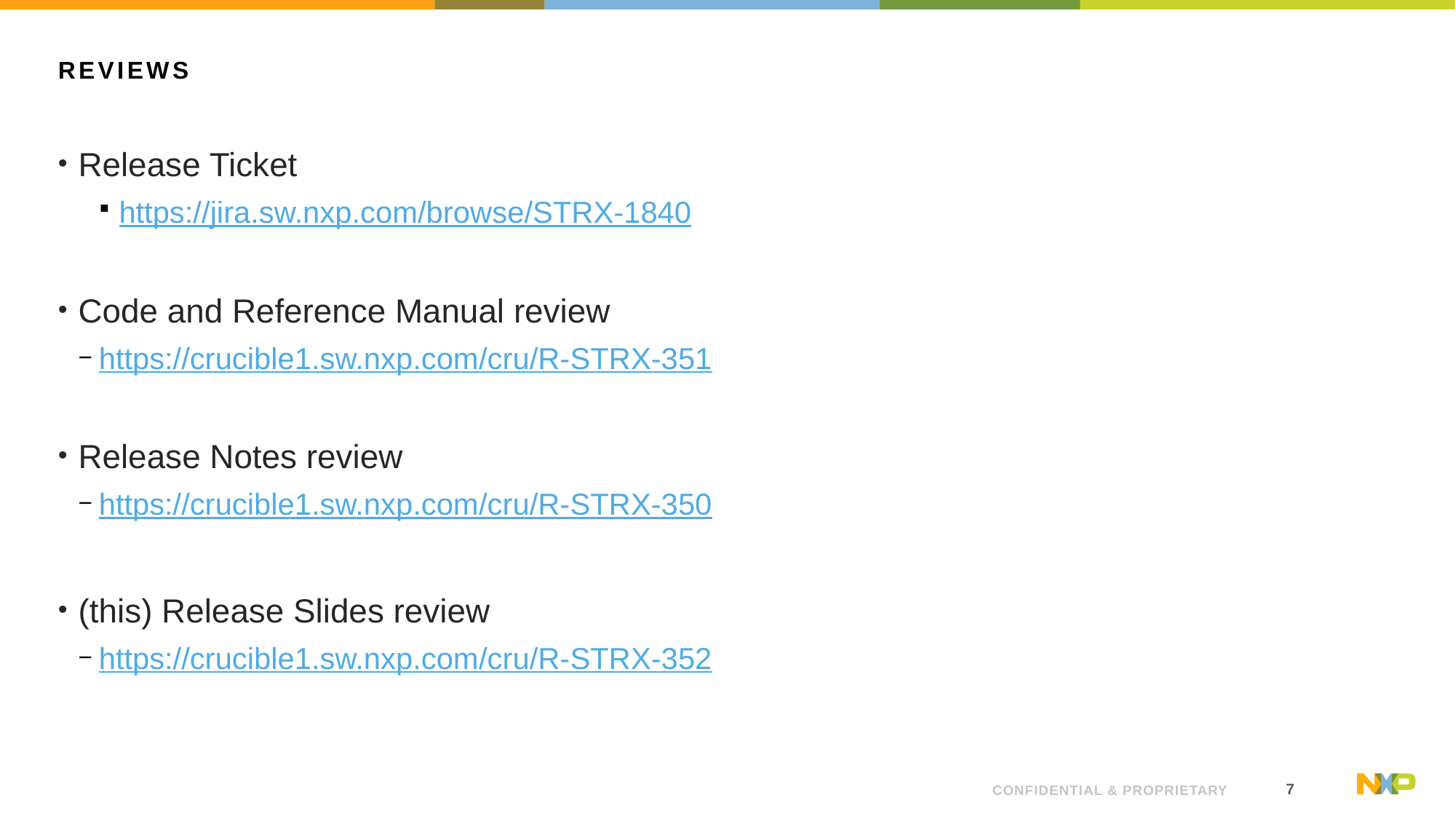

# reviews
Release Ticket
https://jira.sw.nxp.com/browse/STRX-1840

Code and Reference Manual review
https://crucible1.sw.nxp.com/cru/R-STRX-351

Release Notes review
https://crucible1.sw.nxp.com/cru/R-STRX-350

(this) Release Slides review
https://crucible1.sw.nxp.com/cru/R-STRX-352